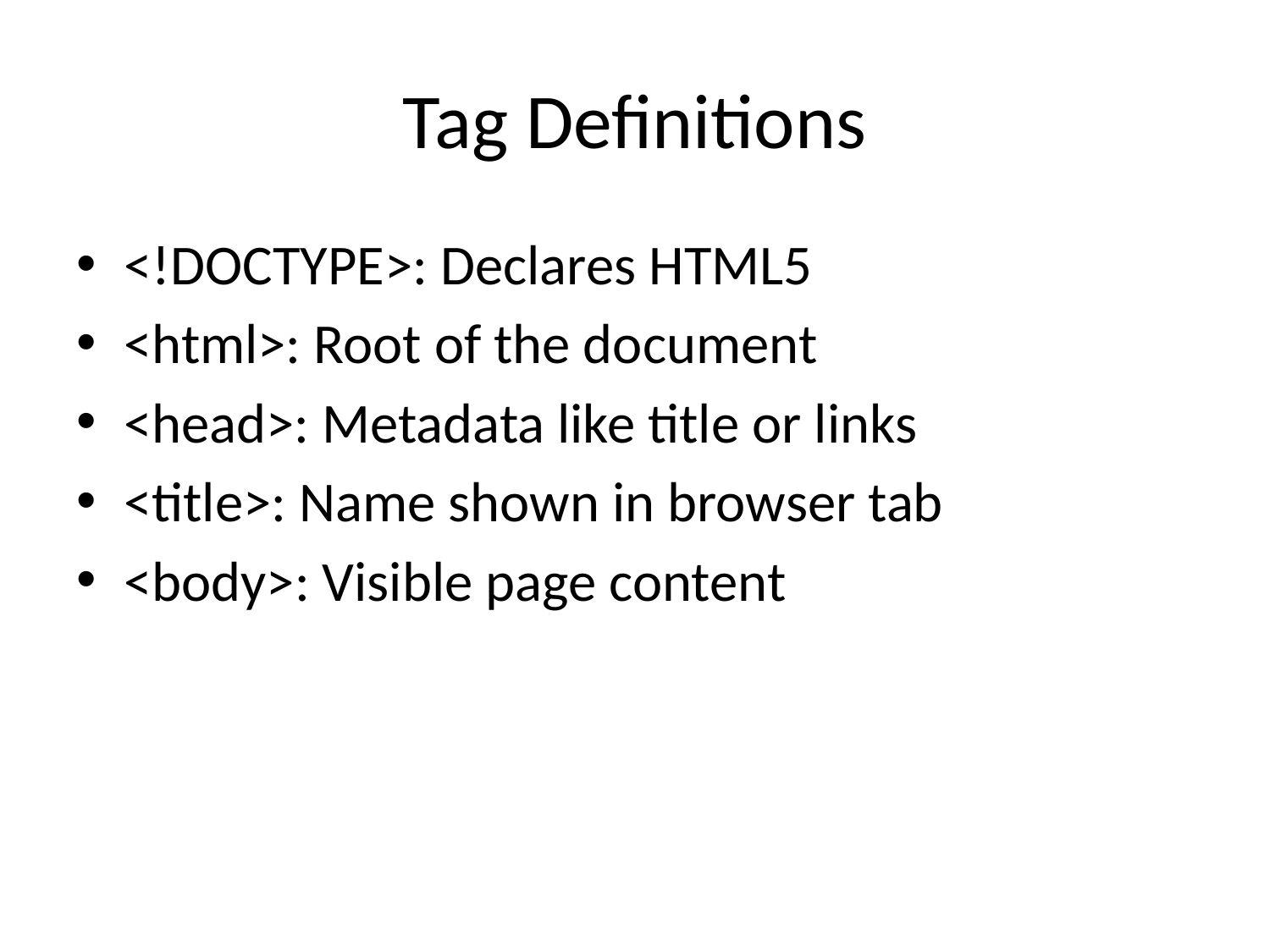

# Tag Definitions
<!DOCTYPE>: Declares HTML5
<html>: Root of the document
<head>: Metadata like title or links
<title>: Name shown in browser tab
<body>: Visible page content